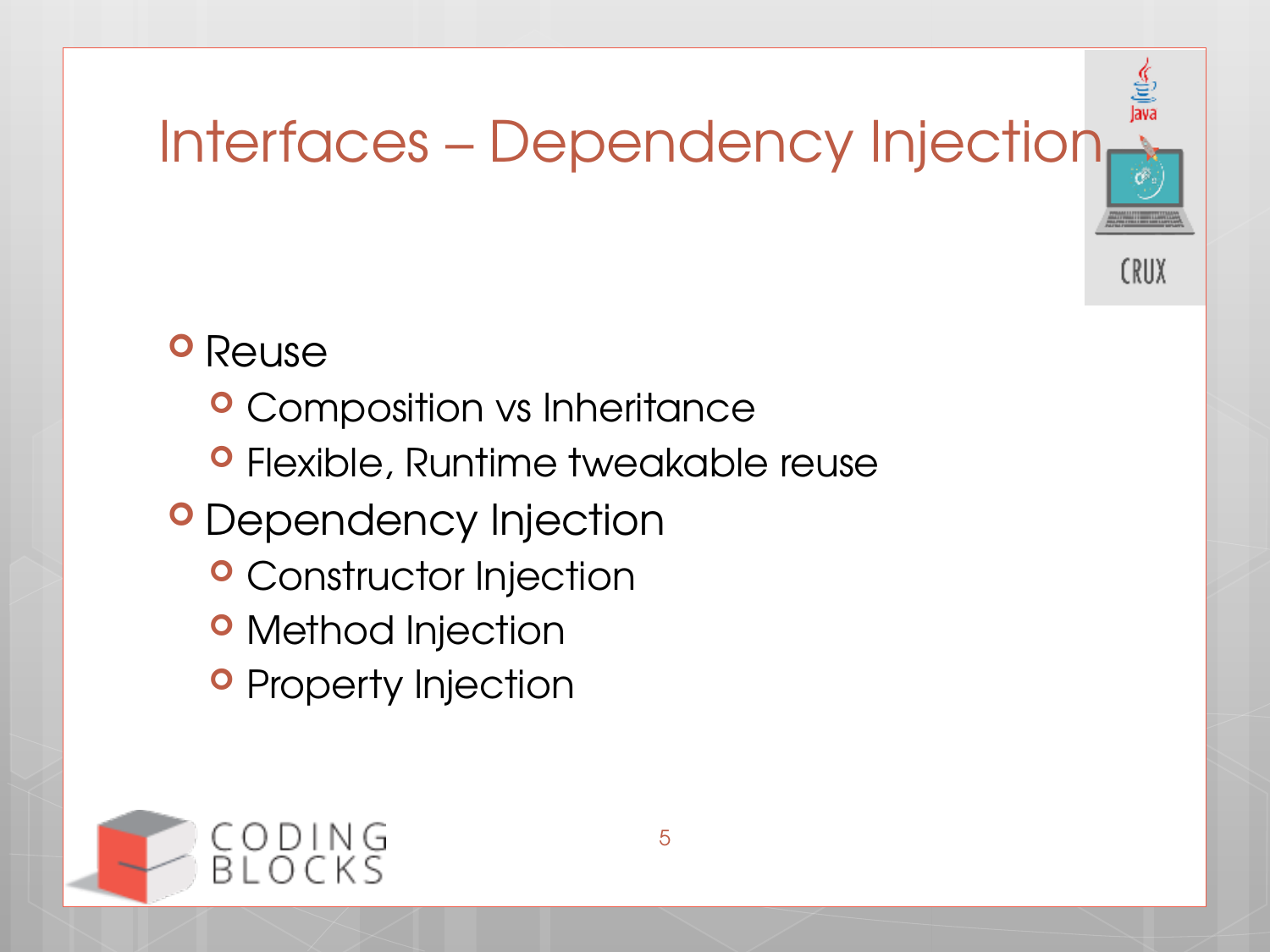

# Interfaces – Dependency Injection

Reuse
Composition vs Inheritance
Flexible, Runtime tweakable reuse
Dependency Injection
Constructor Injection
Method Injection
Property Injection
5